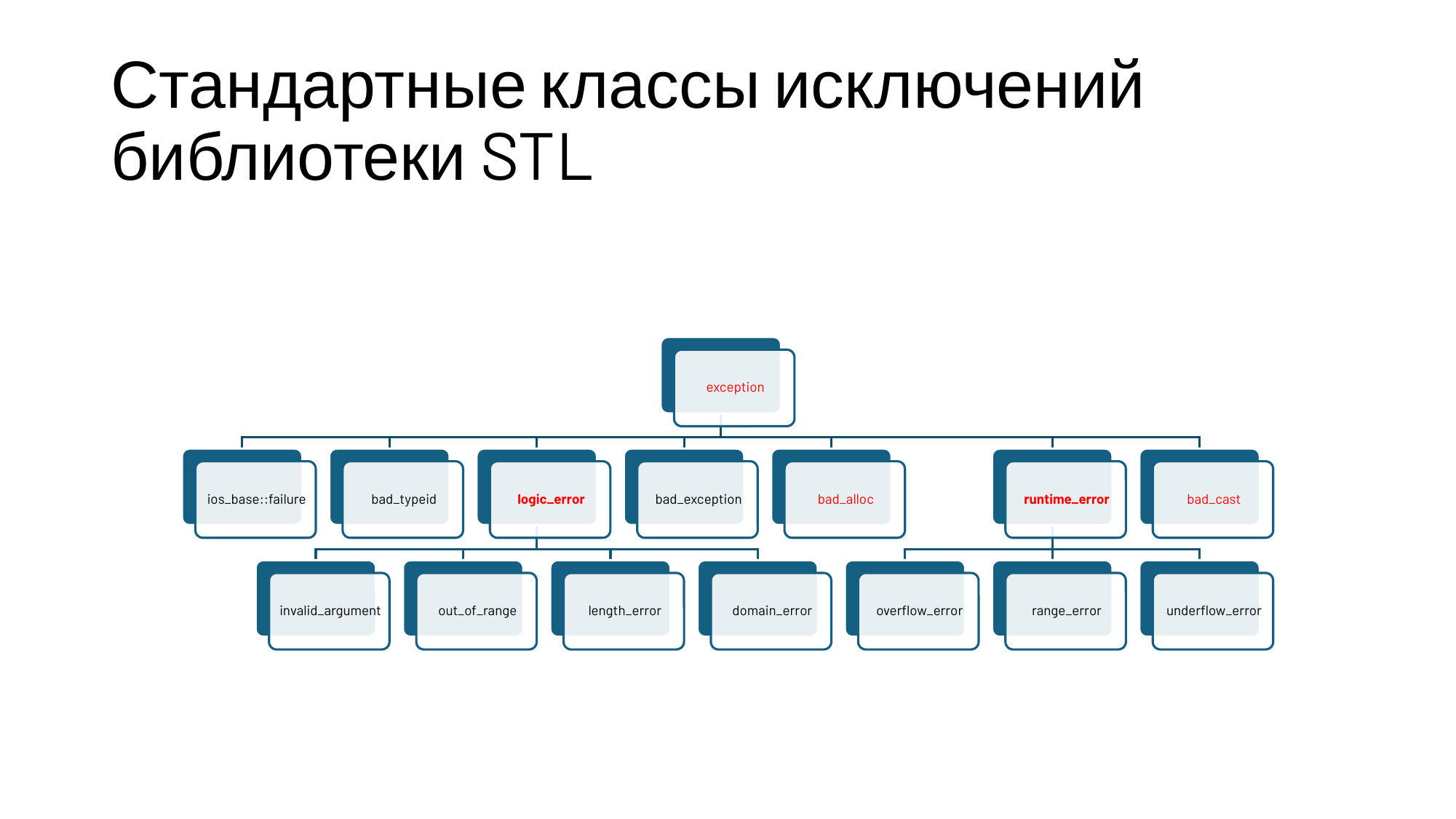

# Стандартные классы исключений библиотеки STL
exception
ios_base::failure
bad_typeid
logic_error
invalid_argument
out_of_range
length_error
domain_error
bad_exception
bad_alloc
runtime_error
overflow_error
range_error
underflow_error
bad_cast